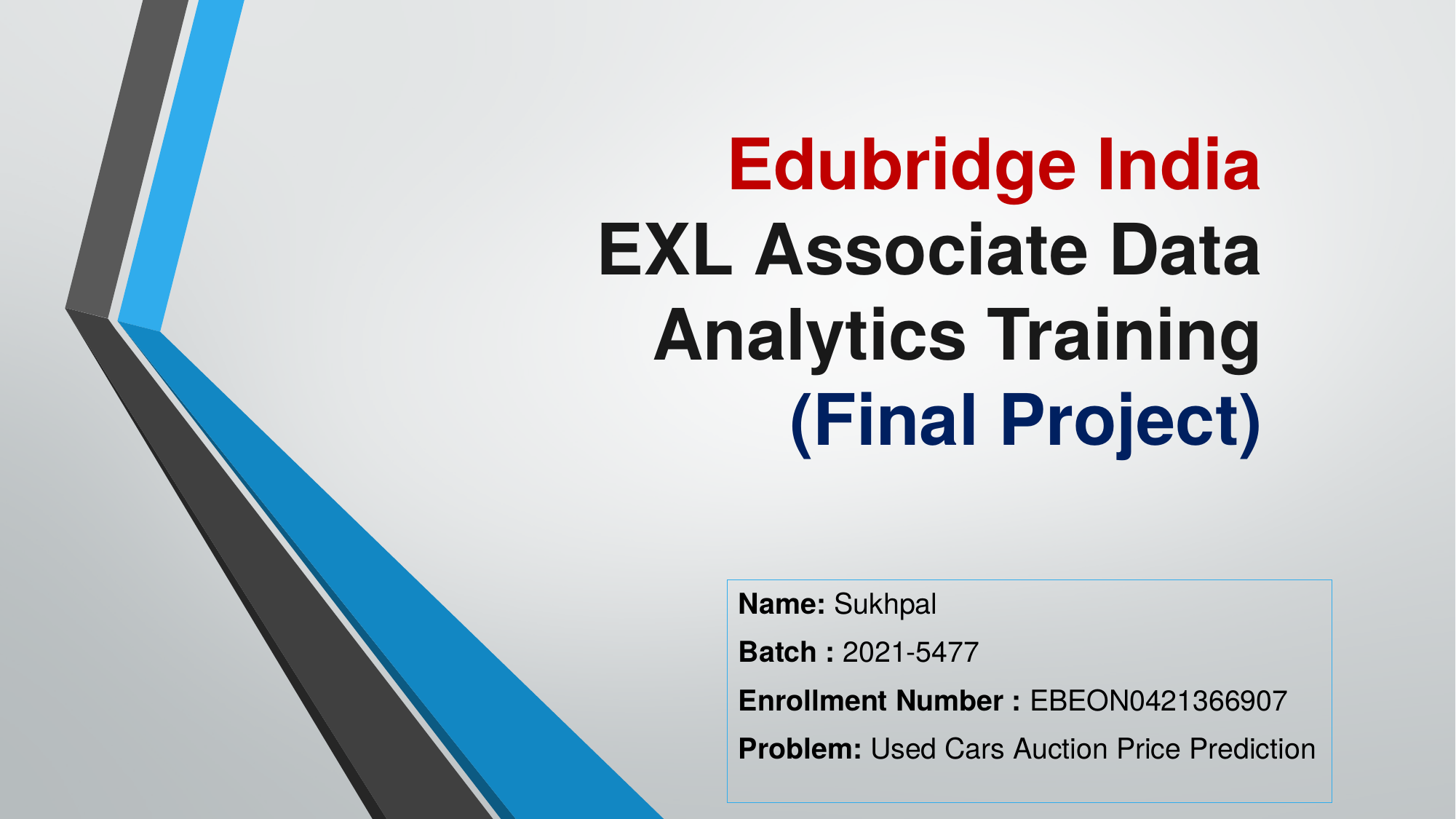

# Edubridge India EXL Associate Data Analytics Training (Final Project)
Name: Sukhpal
Batch : 2021-5477
Enrollment Number : EBEON0421366907
Problem: Used Cars Auction Price Prediction